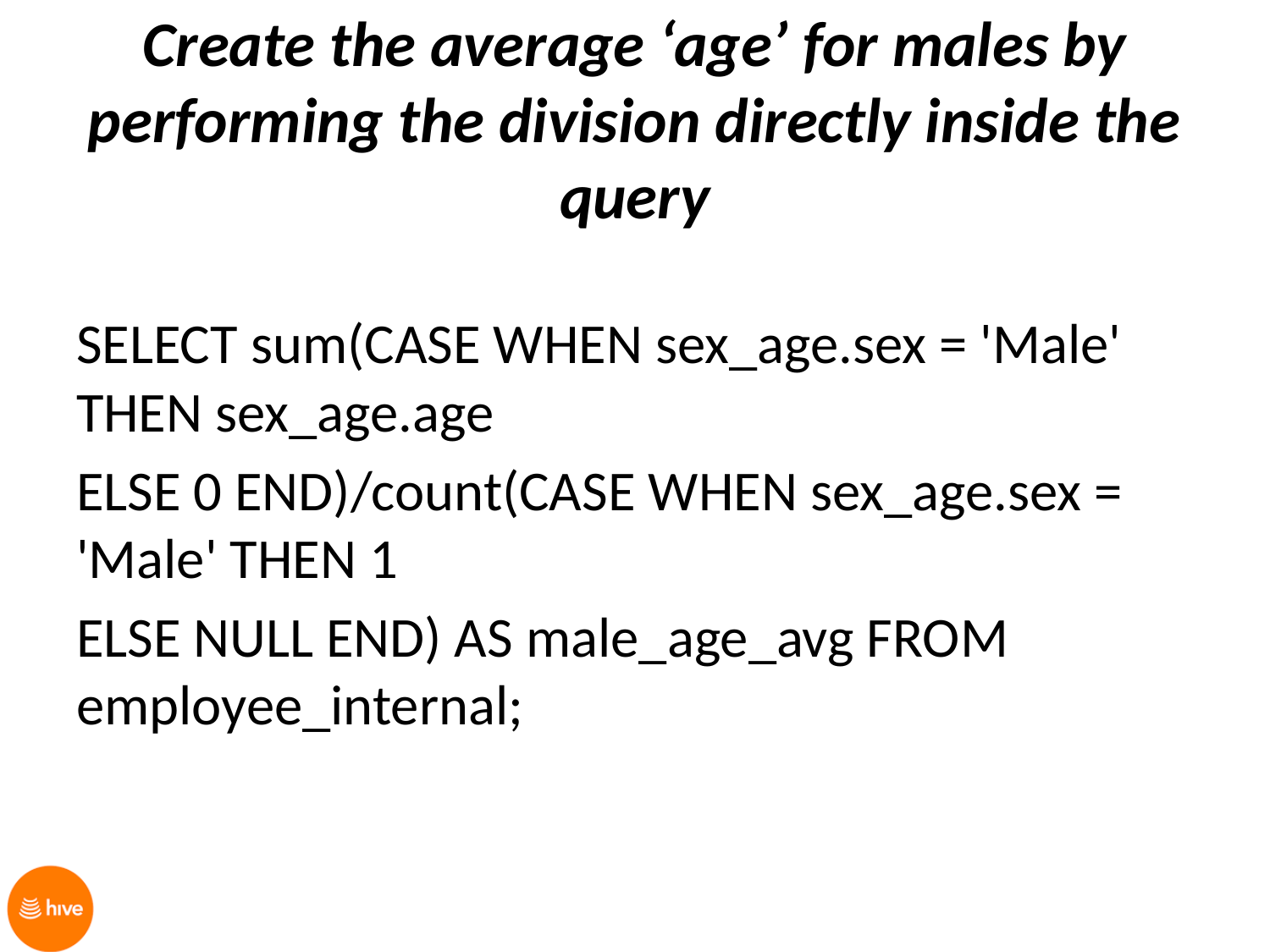

# Create the average ‘age’ for males by performing the division directly inside the query

SELECT sum(CASE WHEN sex_age.sex = 'Male' THEN sex_age.age
ELSE 0 END)/count(CASE WHEN sex_age.sex = 'Male' THEN 1
ELSE NULL END) AS male_age_avg FROM employee_internal;